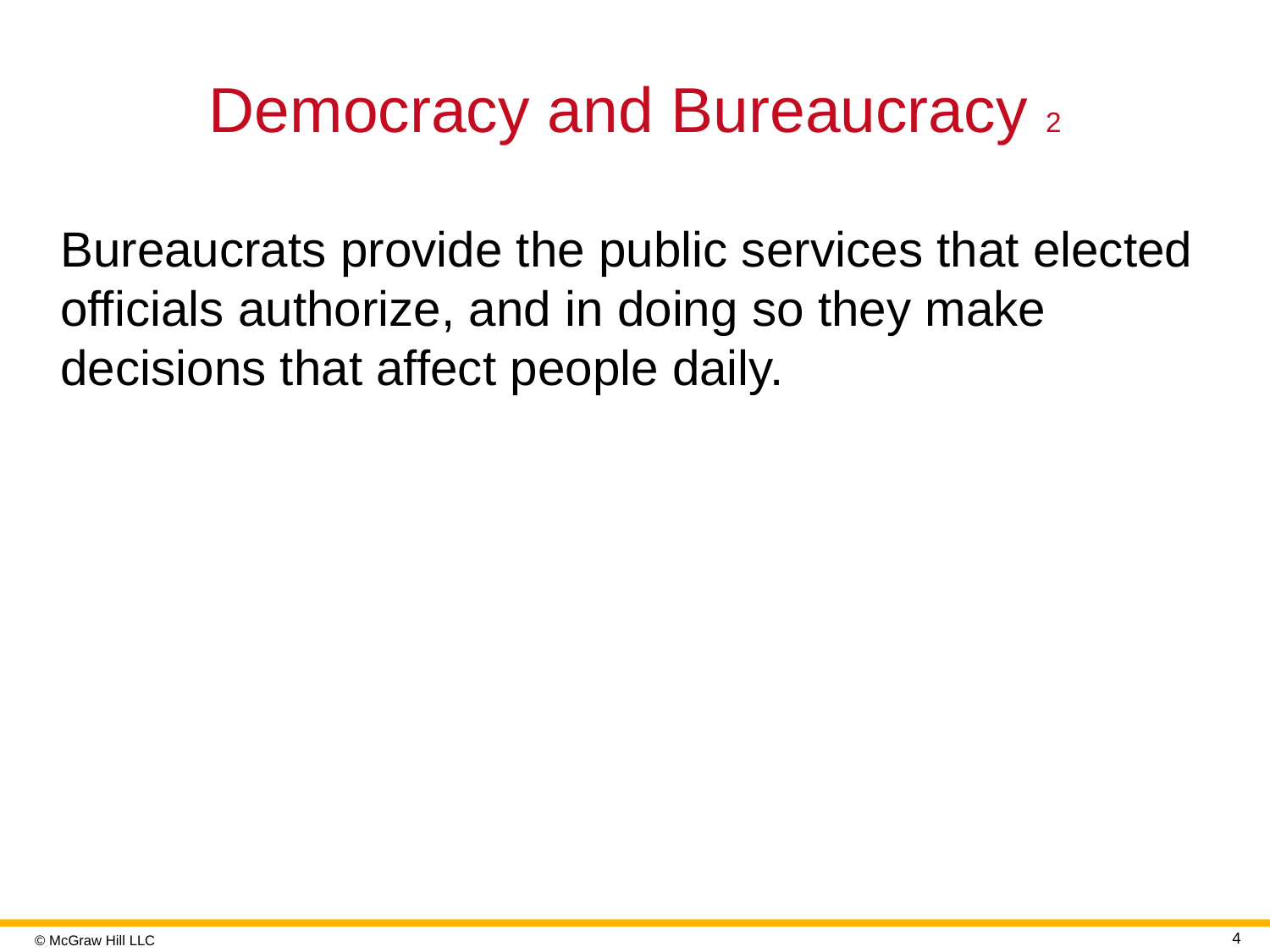

# Democracy and Bureaucracy 2
Bureaucrats provide the public services that elected officials authorize, and in doing so they make decisions that affect people daily.
4